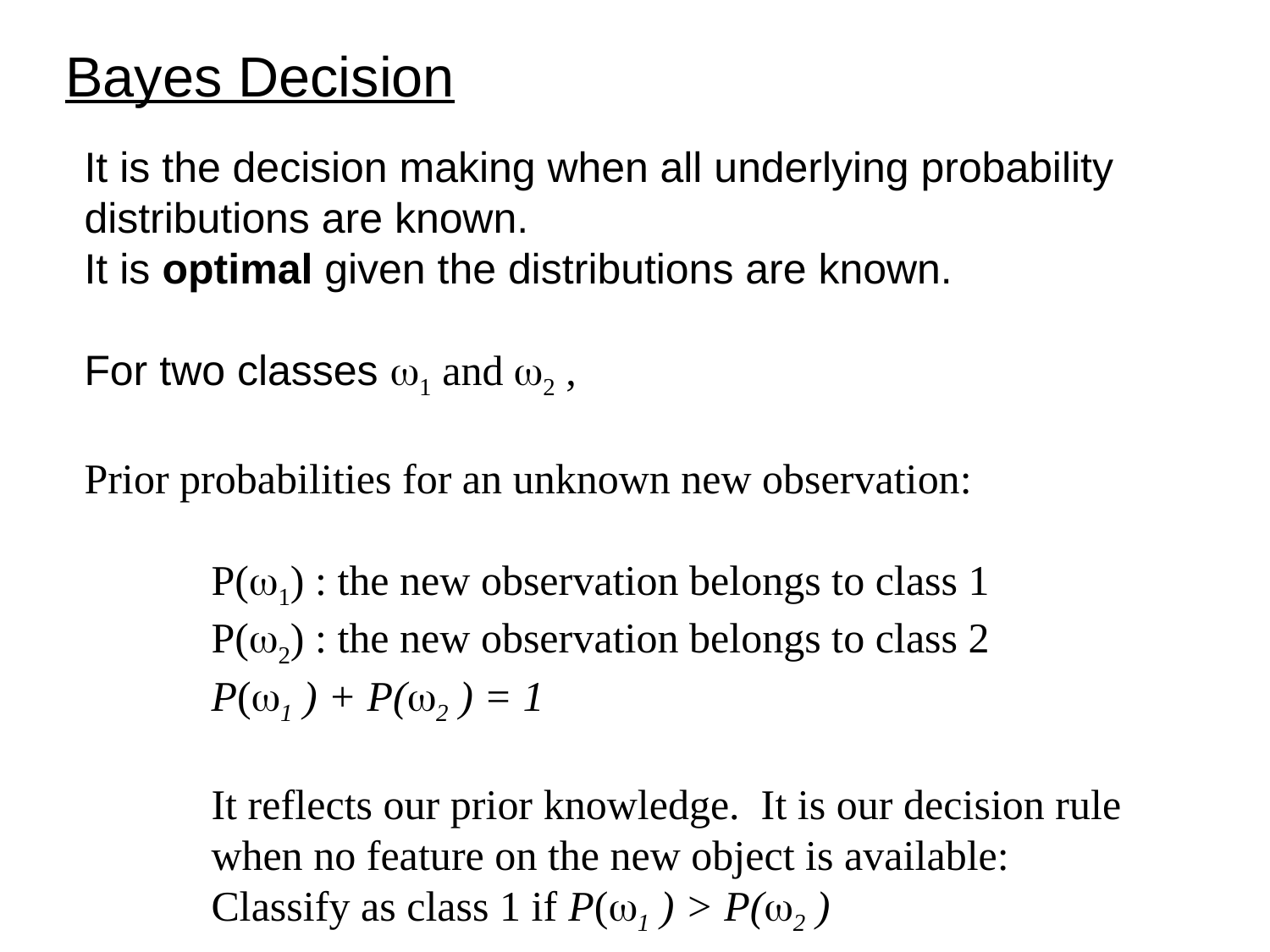

# Bayes Decision
It is the decision making when all underlying probability distributions are known.
It is optimal given the distributions are known.

For two classes ω1 and ω2 ,

Prior probabilities for an unknown new observation:

	P(ω1) : the new observation belongs to class 1
	P(ω2) : the new observation belongs to class 2
P(ω1 ) + P(ω2 ) = 1

It reflects our prior knowledge.  It is our decision rule when no feature on the new object is available:
Classify as class 1 if P(ω1 ) > P(ω2 )